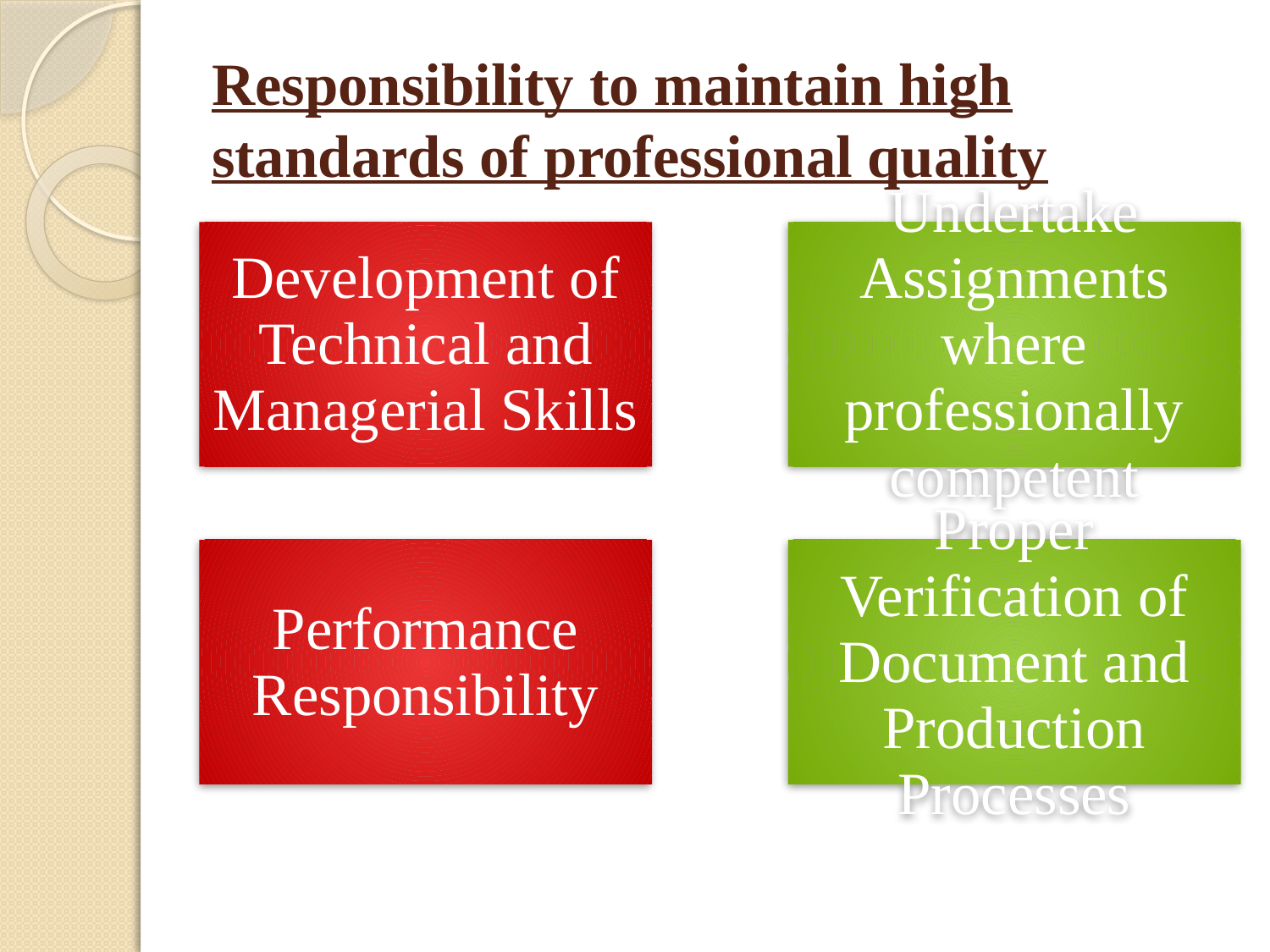

# Responsibility to maintain high standards of professional quality